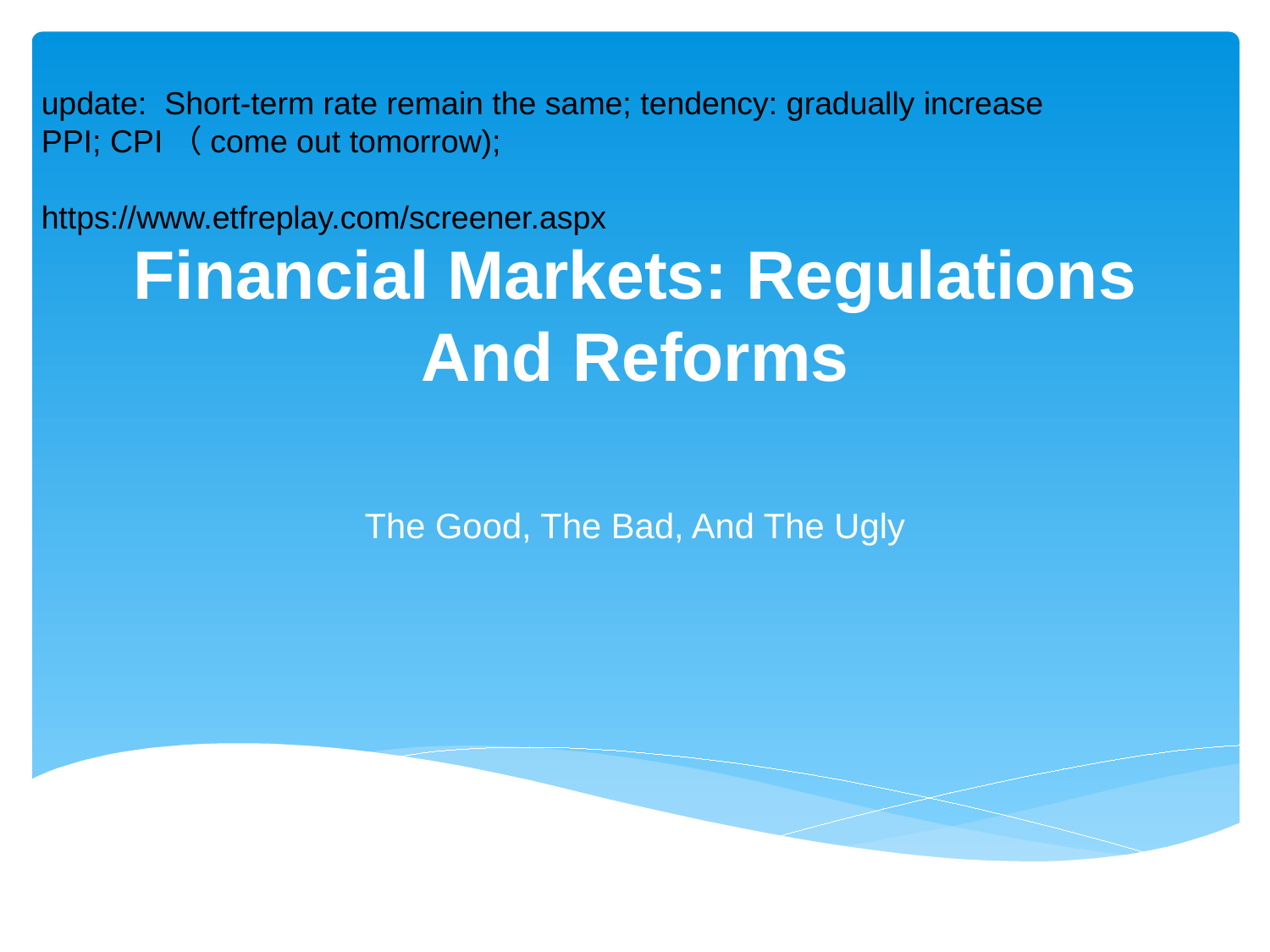

update:  Short-term rate remain the same; tendency: gradually increase
PPI; CPI（come out tomorrow);

https://www.etfreplay.com/screener.aspx
# Financial Markets: Regulations And Reforms
The Good, The Bad, And The Ugly